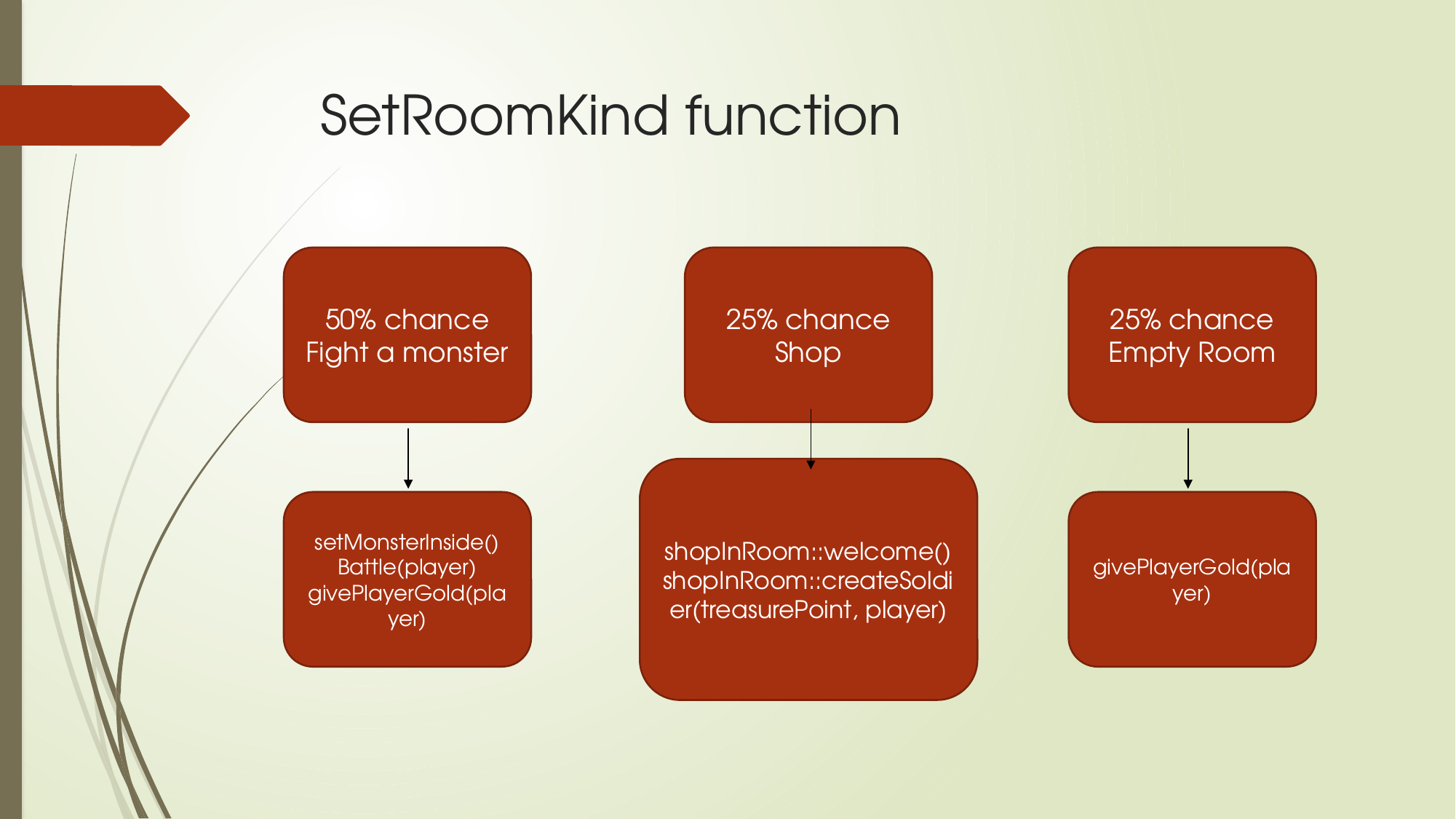

# SetRoomKind function
50% chance
Fight a monster
25% chance
Shop
25% chance
Empty Room

shopInRoom::welcome()
shopInRoom::createSoldier(treasurePoint, player)
setMonsterInside()
Battle(player)
givePlayerGold(player)
givePlayerGold(player)